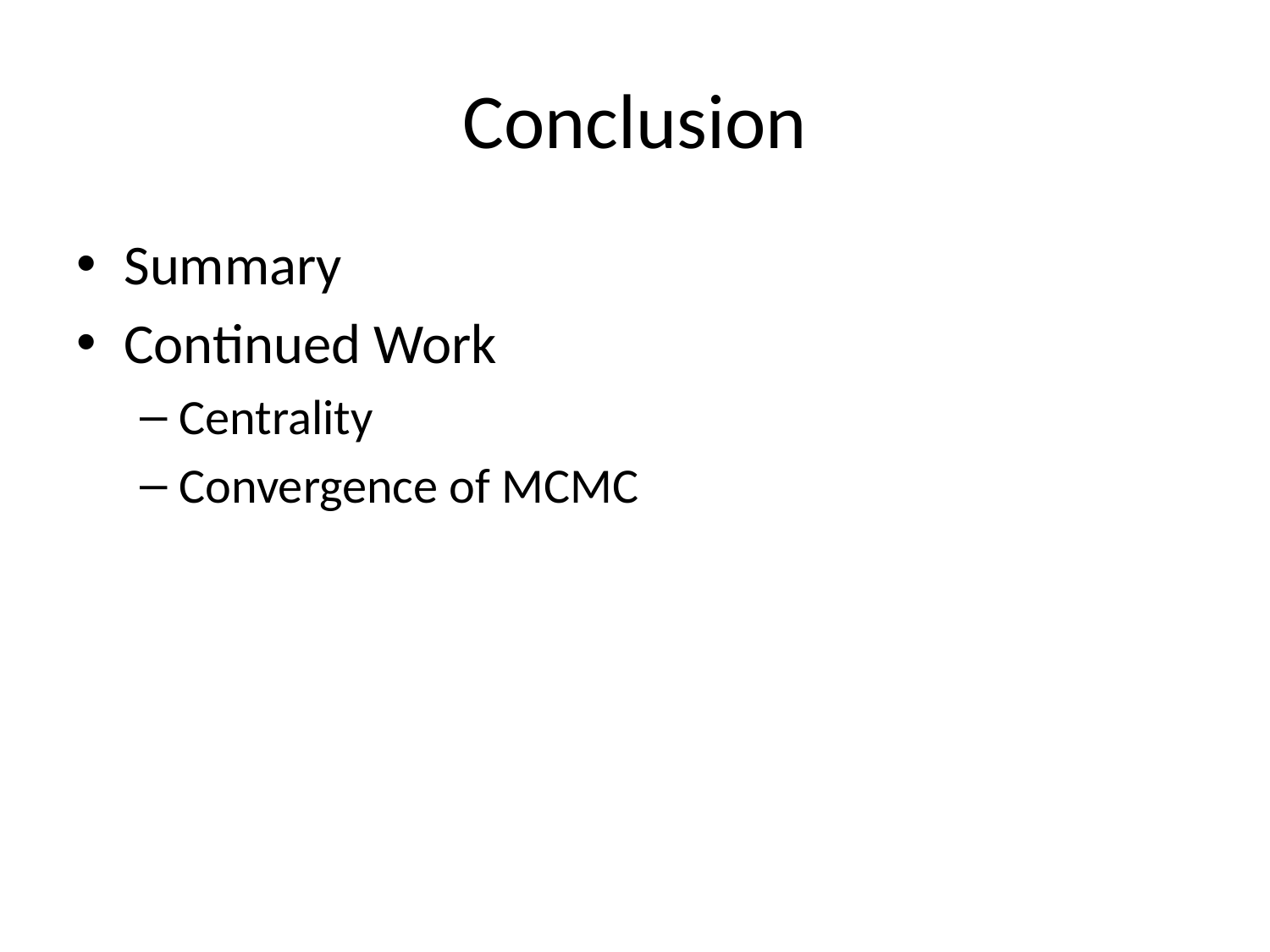

# Conclusion
Summary
Continued Work
Centrality
Convergence of MCMC